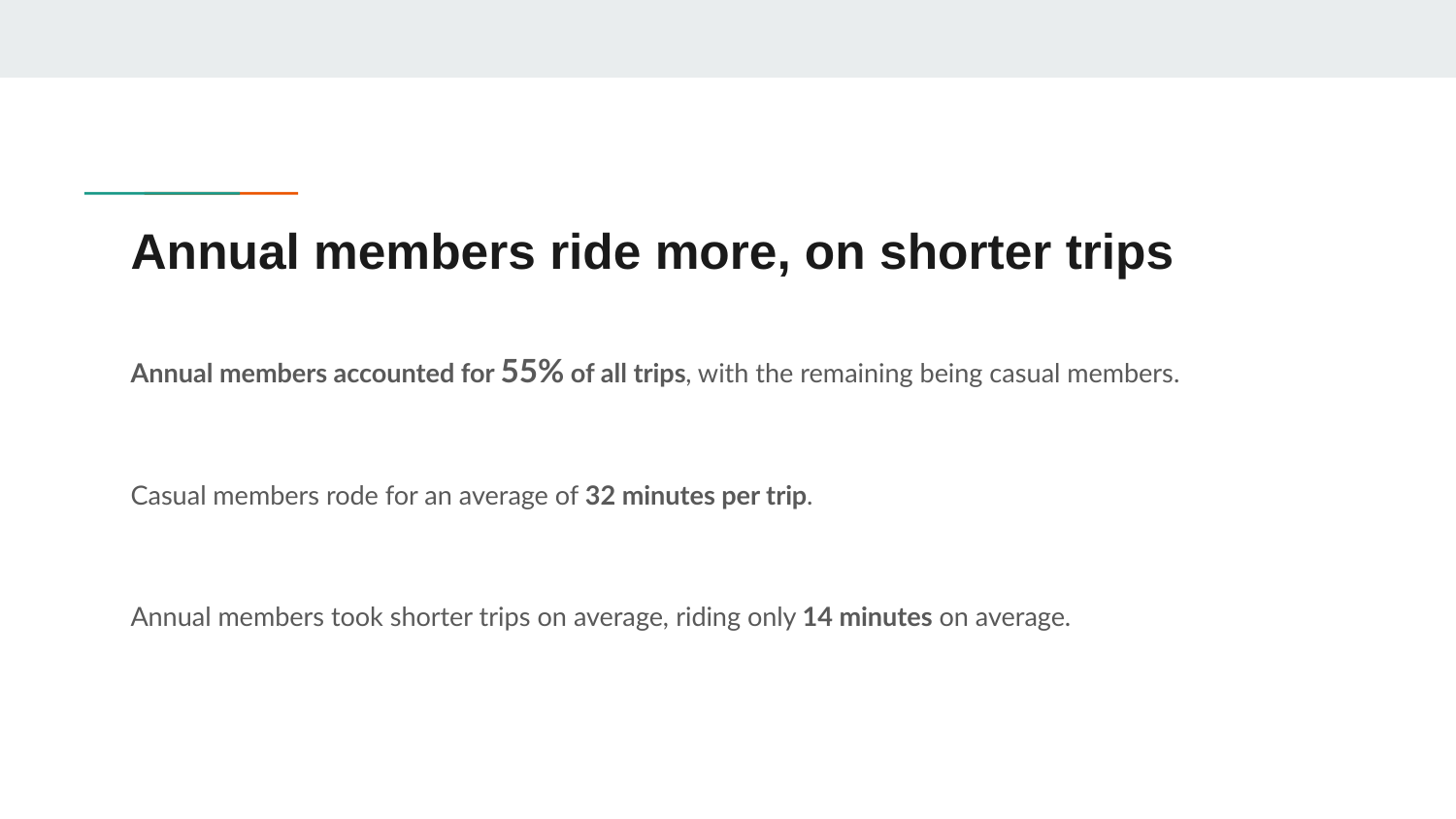

# Annual members ride more, on shorter trips
Annual members accounted for 55% of all trips, with the remaining being casual members.

Casual members rode for an average of 32 minutes per trip.

Annual members took shorter trips on average, riding only 14 minutes on average.